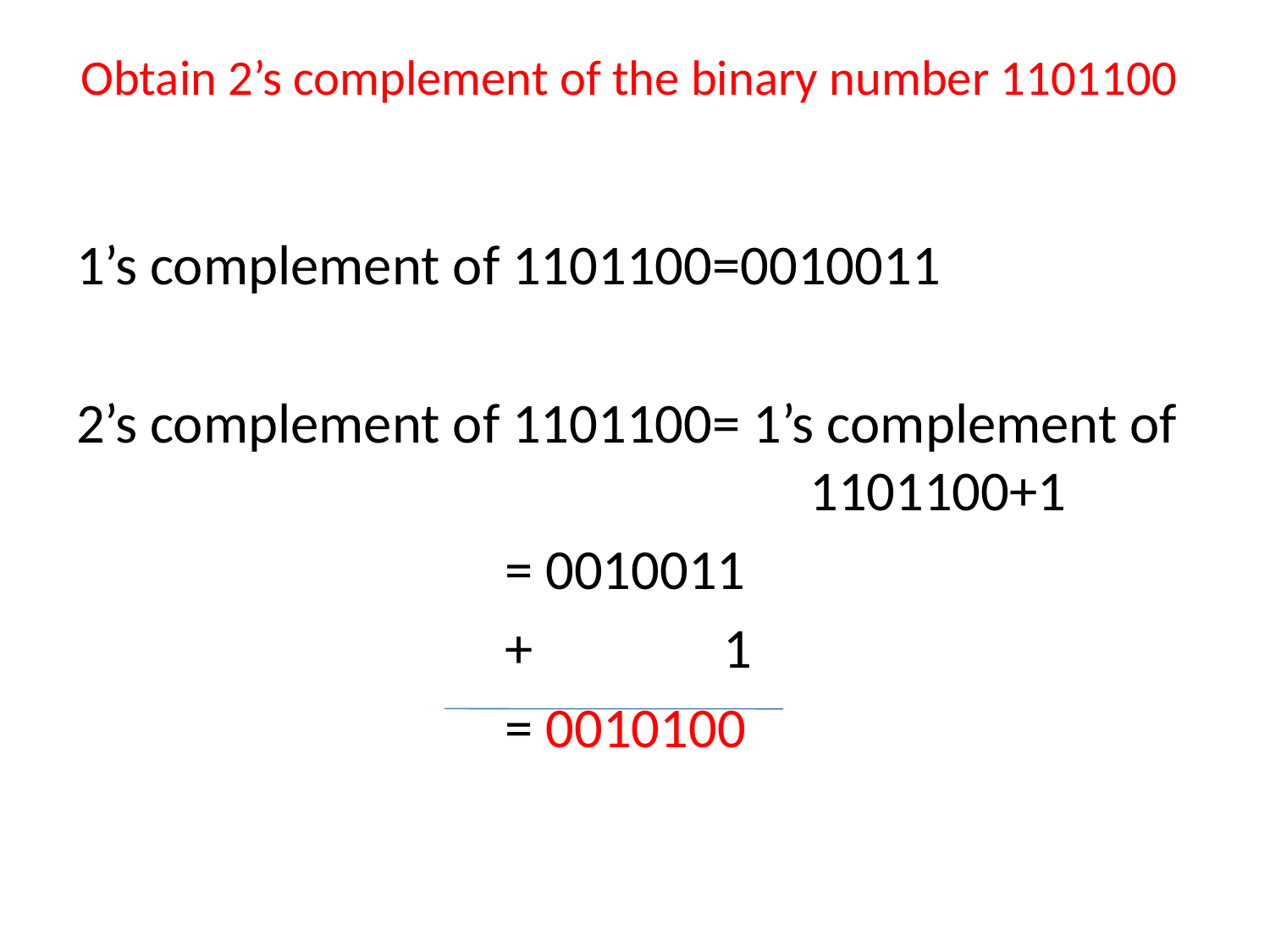

# Obtain 2’s complement of the binary number 1101100
1’s complement of 1101100=0010011

2’s complement of 1101100= 1’s complement of 					    1101100+1
				= 0010011
				+               1
				= 0010100